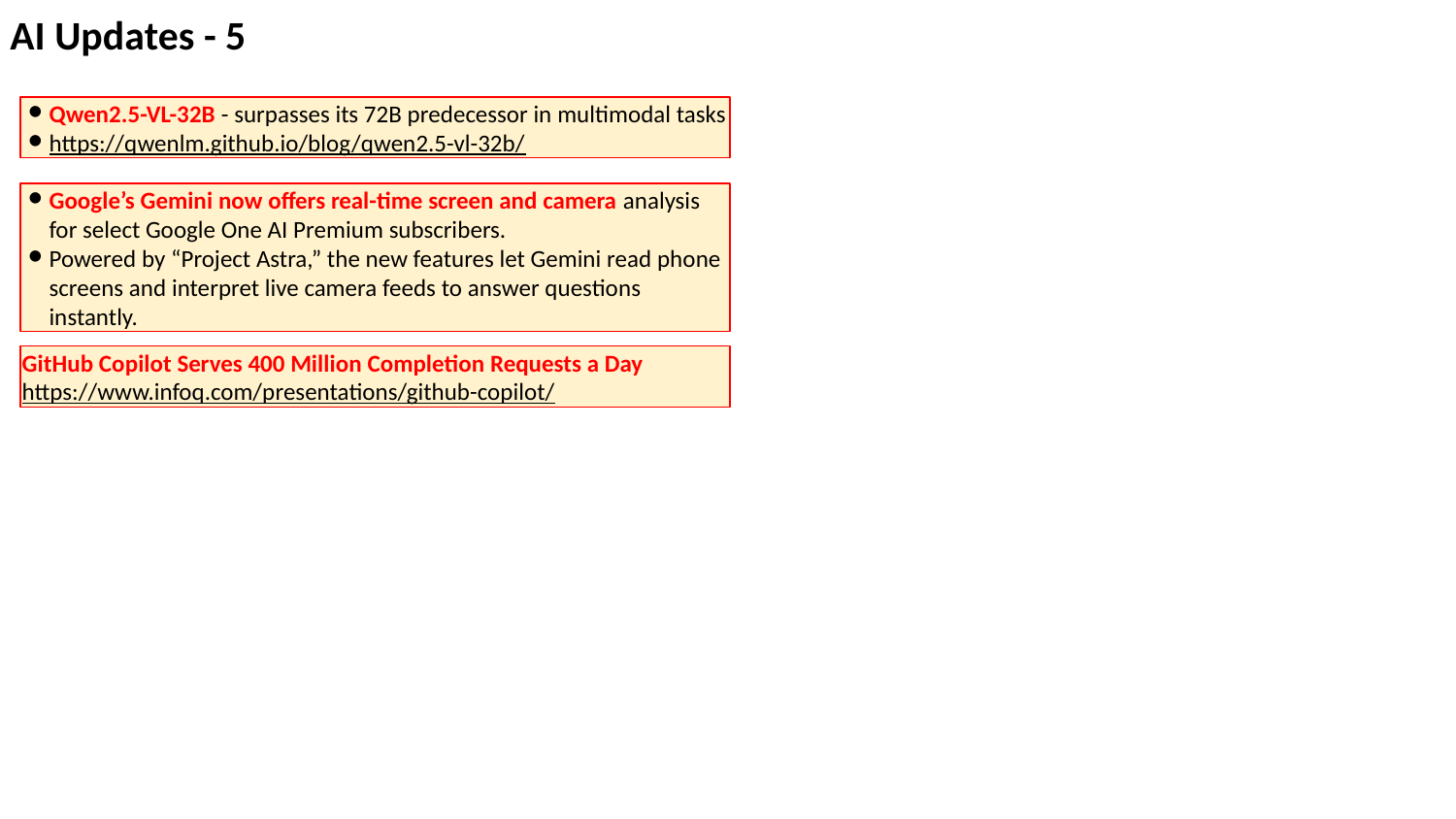

AI Updates - 5
Qwen2.5-VL-32B - surpasses its 72B predecessor in multimodal tasks
https://qwenlm.github.io/blog/qwen2.5-vl-32b/
Google’s Gemini now offers real-time screen and camera analysis for select Google One AI Premium subscribers.
Powered by “Project Astra,” the new features let Gemini read phone screens and interpret live camera feeds to answer questions instantly.
GitHub Copilot Serves 400 Million Completion Requests a Day
https://www.infoq.com/presentations/github-copilot/